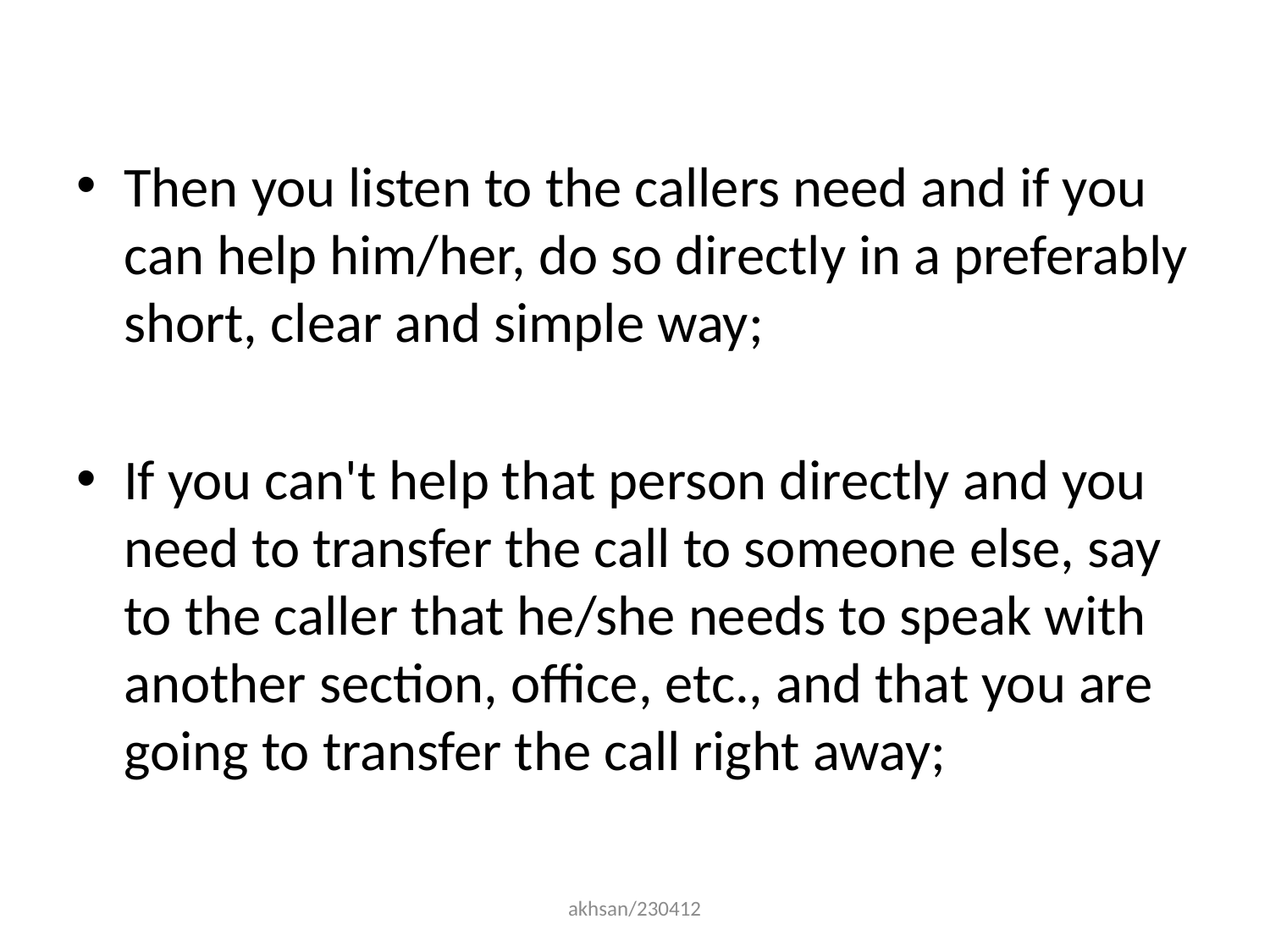

Then you listen to the callers need and if you can help him/her, do so directly in a preferably short, clear and simple way;

If you can't help that person directly and you need to transfer the call to someone else, say to the caller that he/she needs to speak with another section, office, etc., and that you are going to transfer the call right away;
akhsan/230412